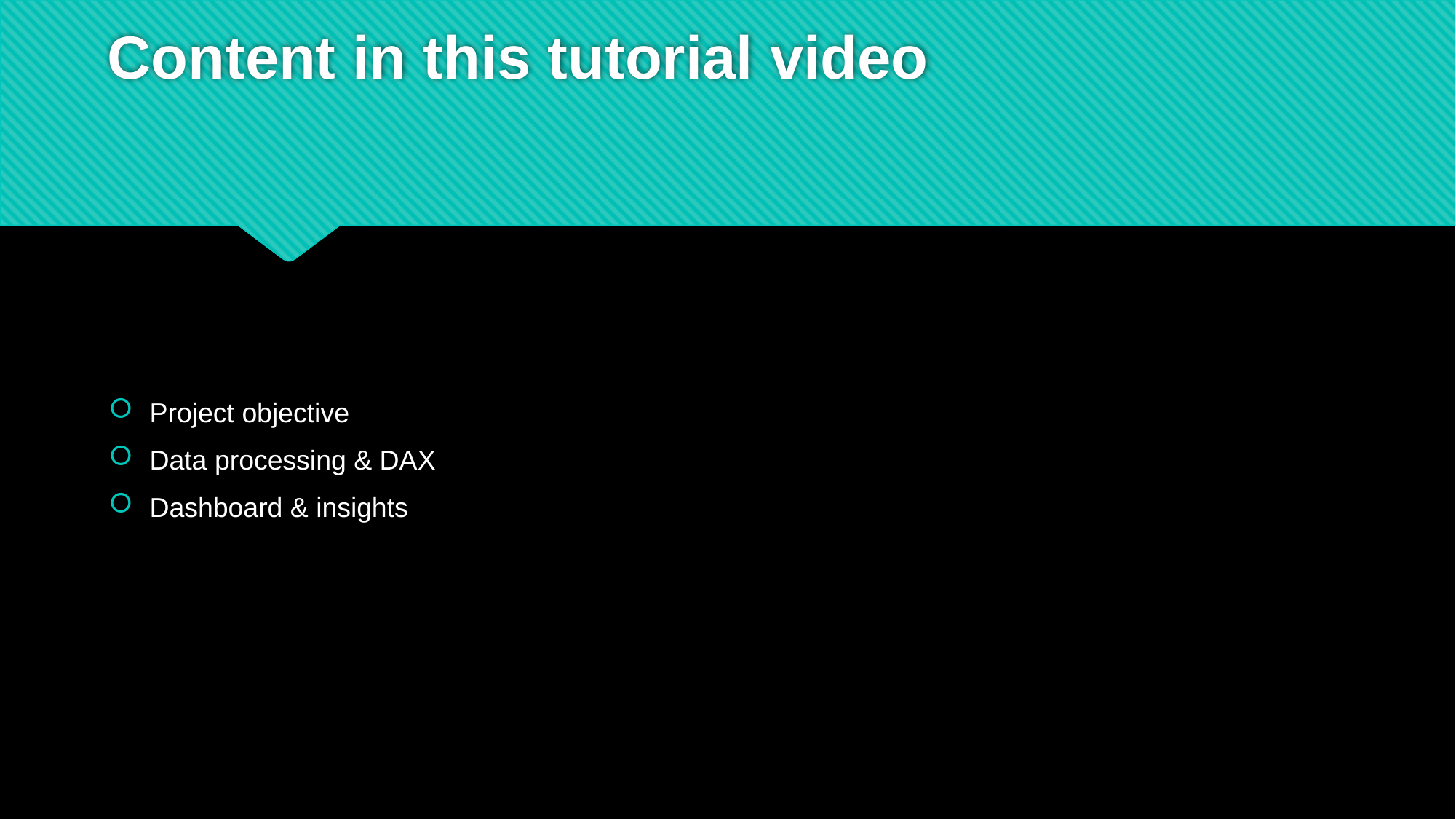

# Content in this tutorial video
Project objective
Data processing & DAX
Dashboard & insights